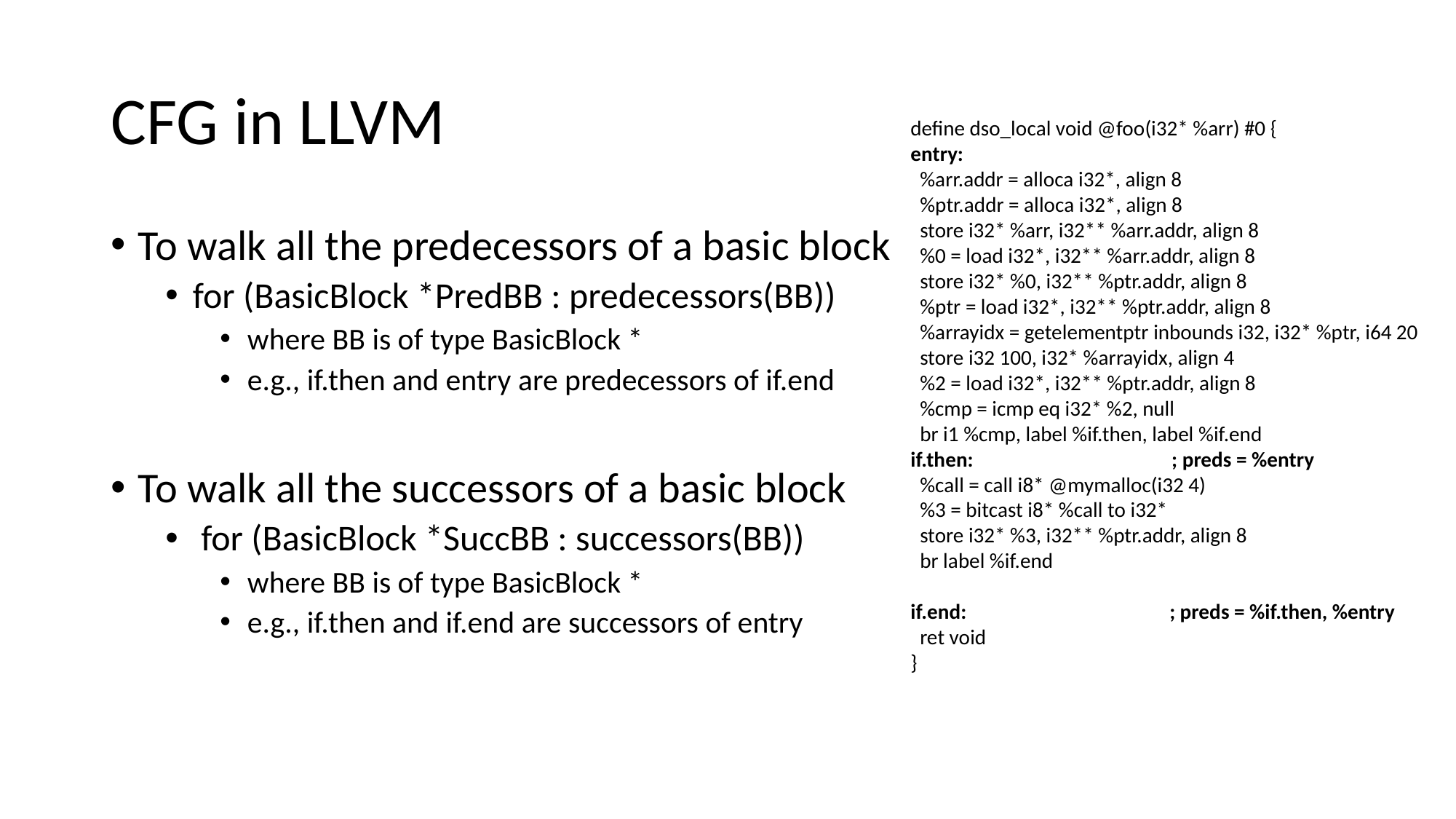

# CFG in LLVM
define dso_local void @foo(i32* %arr) #0 {
entry:
  %arr.addr = alloca i32*, align 8
  %ptr.addr = alloca i32*, align 8
  store i32* %arr, i32** %arr.addr, align 8
  %0 = load i32*, i32** %arr.addr, align 8
  store i32* %0, i32** %ptr.addr, align 8
  %ptr = load i32*, i32** %ptr.addr, align 8
  %arrayidx = getelementptr inbounds i32, i32* %ptr, i64 20
  store i32 100, i32* %arrayidx, align 4
  %2 = load i32*, i32** %ptr.addr, align 8
  %cmp = icmp eq i32* %2, null
  br i1 %cmp, label %if.then, label %if.end
if.then:                                          ; preds = %entry
  %call = call i8* @mymalloc(i32 4)
  %3 = bitcast i8* %call to i32*
  store i32* %3, i32** %ptr.addr, align 8
  br label %if.end

if.end:                                           ; preds = %if.then, %entry
  ret void
}
To walk all the predecessors of a basic block
for (BasicBlock *PredBB : predecessors(BB))
where BB is of type BasicBlock *
e.g., if.then and entry are predecessors of if.end

To walk all the successors of a basic block
 for (BasicBlock *SuccBB : successors(BB))
where BB is of type BasicBlock *
e.g., if.then and if.end are successors of entry